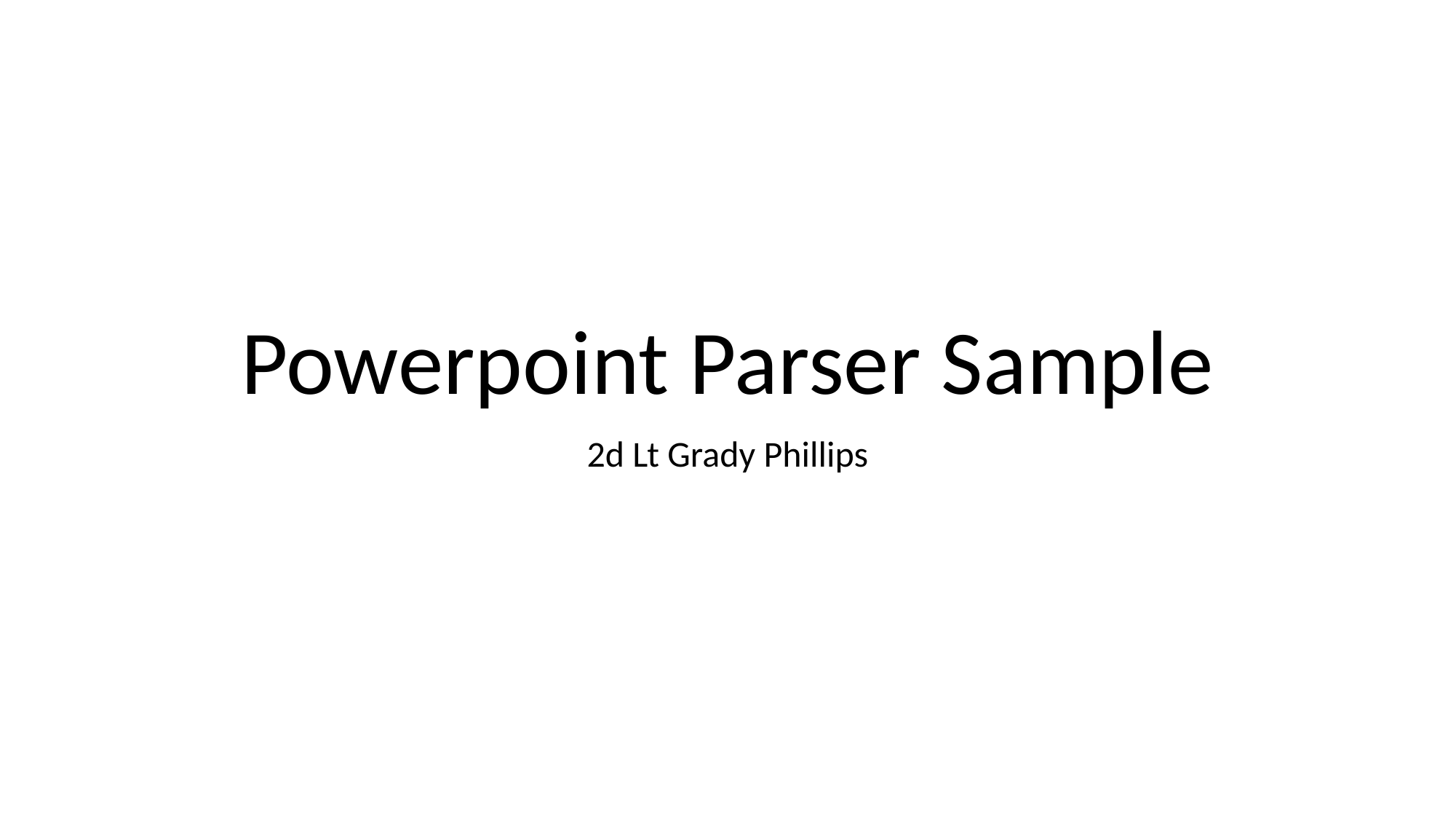

# Powerpoint Parser Sample
2d Lt Grady Phillips